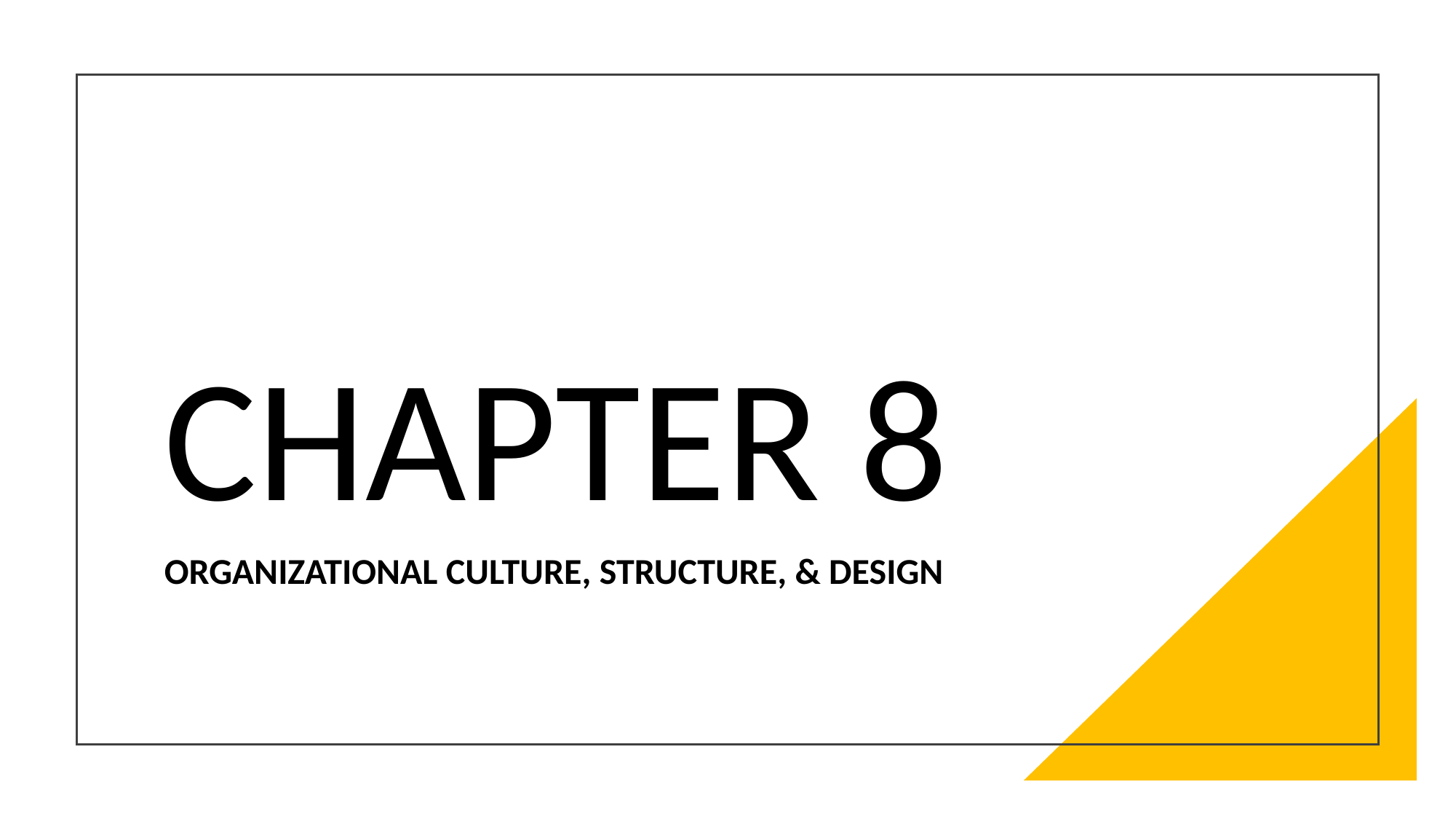

# CHAPTER 8

ORGANIZATIONAL CULTURE, STRUCTURE, & DESIGN